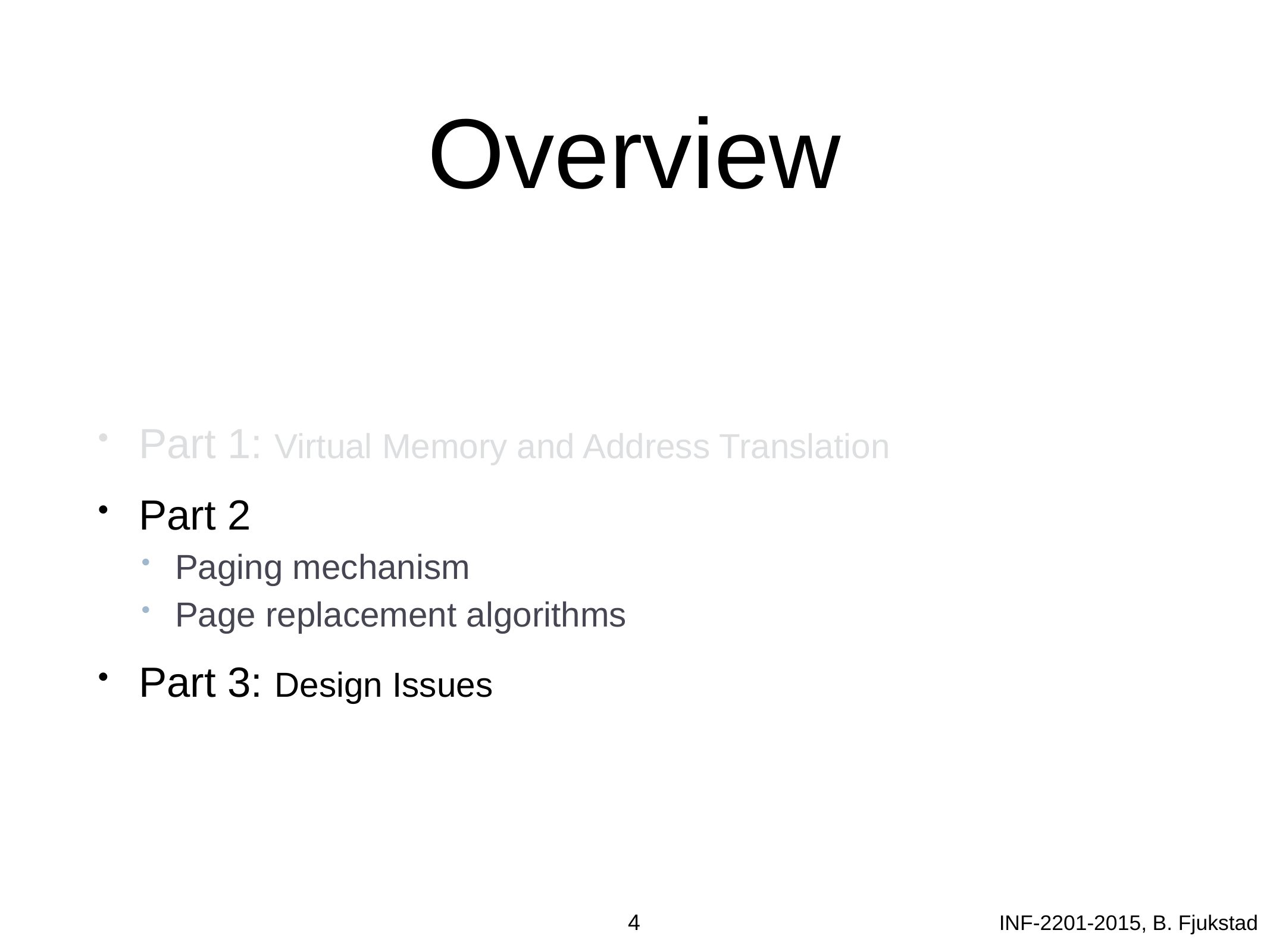

# Overview
Part 1: Virtual Memory and Address Translation
Part 2
Paging mechanism
Page replacement algorithms
Part 3: Design Issues
4